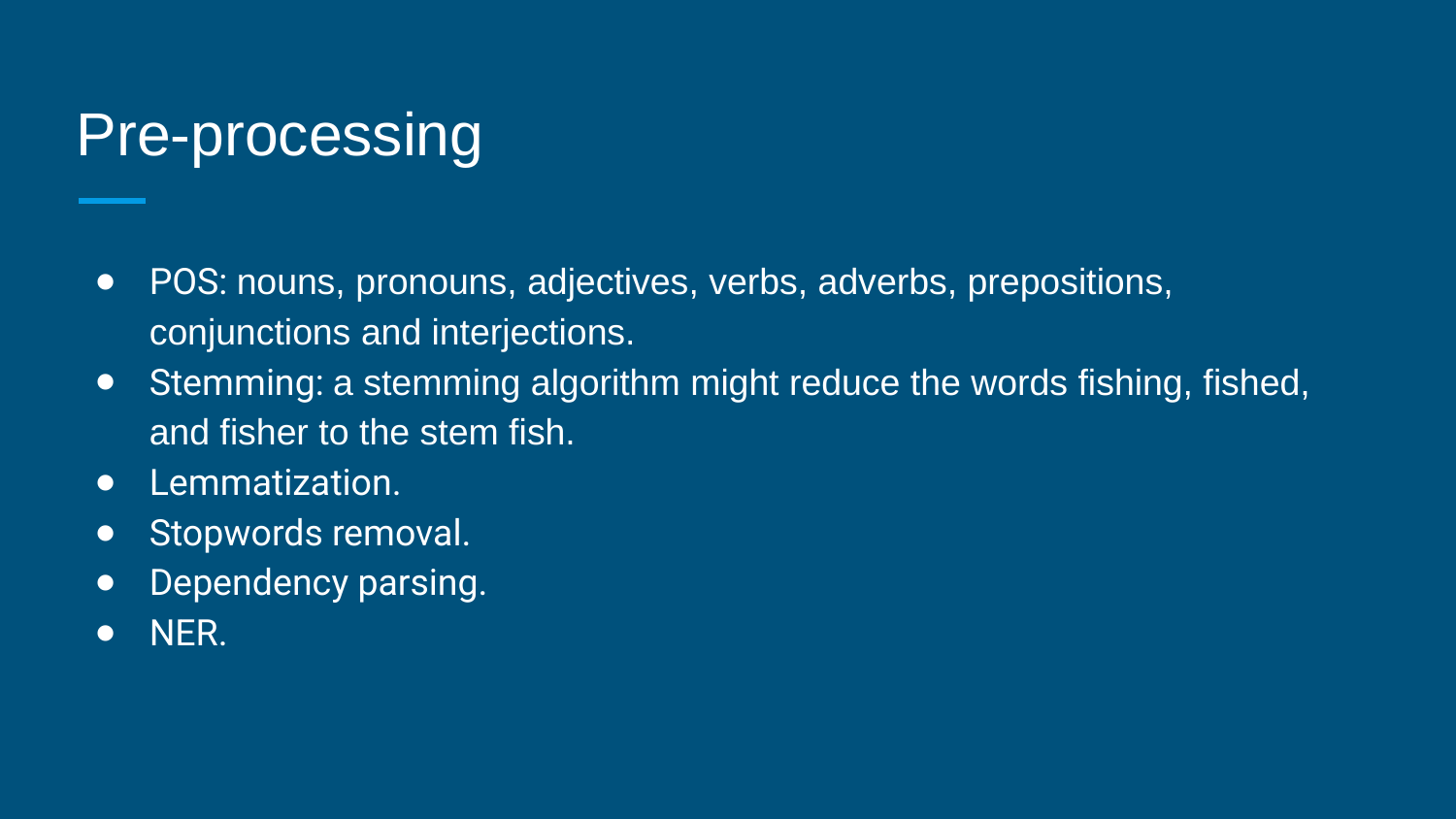

# Pre-processing
POS: nouns, pronouns, adjectives, verbs, adverbs, prepositions, conjunctions and interjections.
Stemming: a stemming algorithm might reduce the words fishing, fished, and fisher to the stem fish.
Lemmatization.
Stopwords removal.
Dependency parsing.
NER.